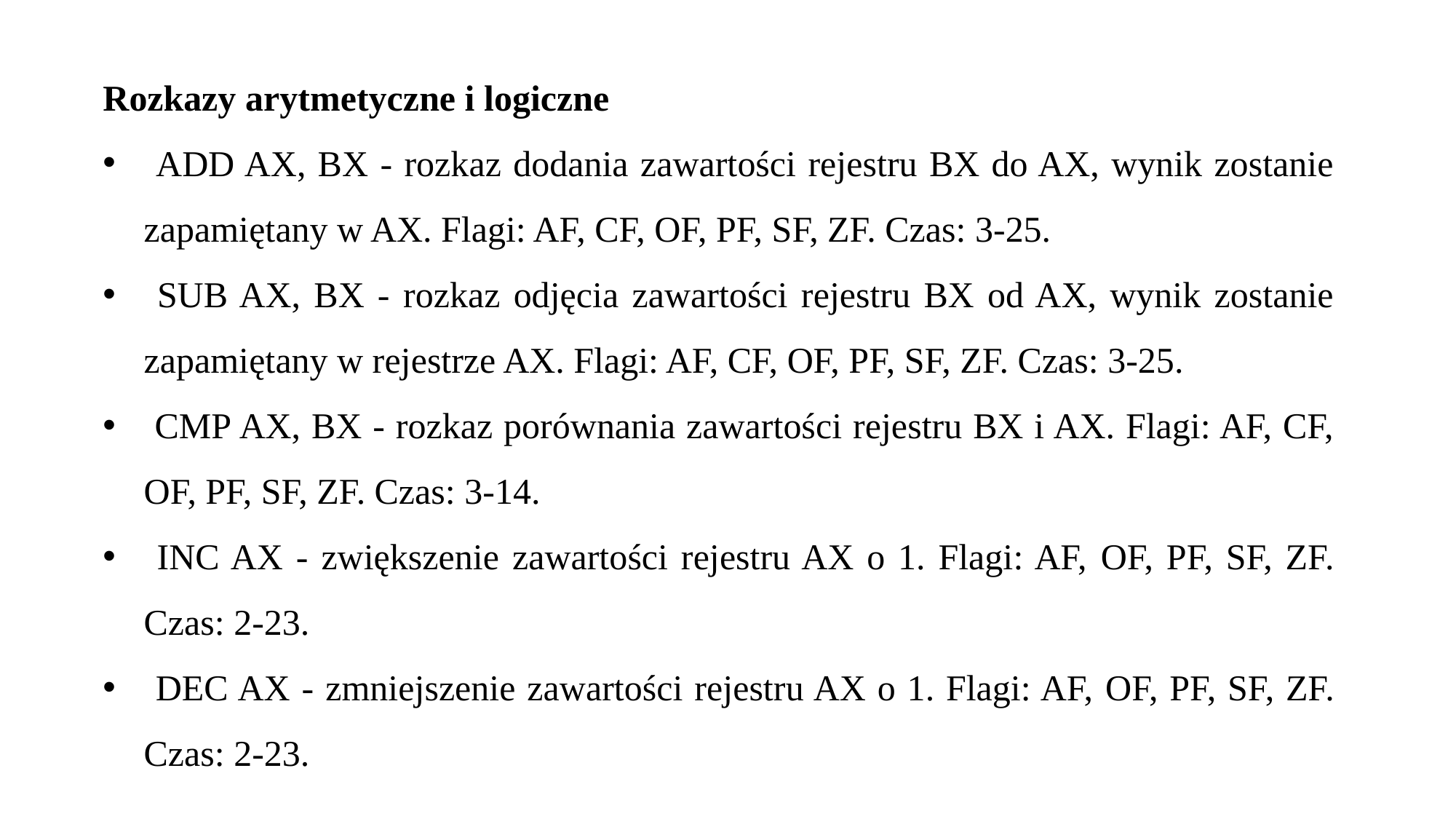

Rozkazy arytmetyczne i logiczne
 ADD AX, BX - rozkaz dodania zawartości rejestru BX do AX, wynik zostanie zapamiętany w AX. Flagi: AF, CF, OF, PF, SF, ZF. Czas: 3-25.
 SUB AX, BX - rozkaz odjęcia zawartości rejestru BX od AX, wynik zostanie zapamiętany w rejestrze AX. Flagi: AF, CF, OF, PF, SF, ZF. Czas: 3-25.
 CMP AX, BX - rozkaz porównania zawartości rejestru BX i AX. Flagi: AF, CF, OF, PF, SF, ZF. Czas: 3-14.
 INC AX - zwiększenie zawartości rejestru AX o 1. Flagi: AF, OF, PF, SF, ZF. Czas: 2-23.
 DEC AX - zmniejszenie zawartości rejestru AX o 1. Flagi: AF, OF, PF, SF, ZF. Czas: 2-23.